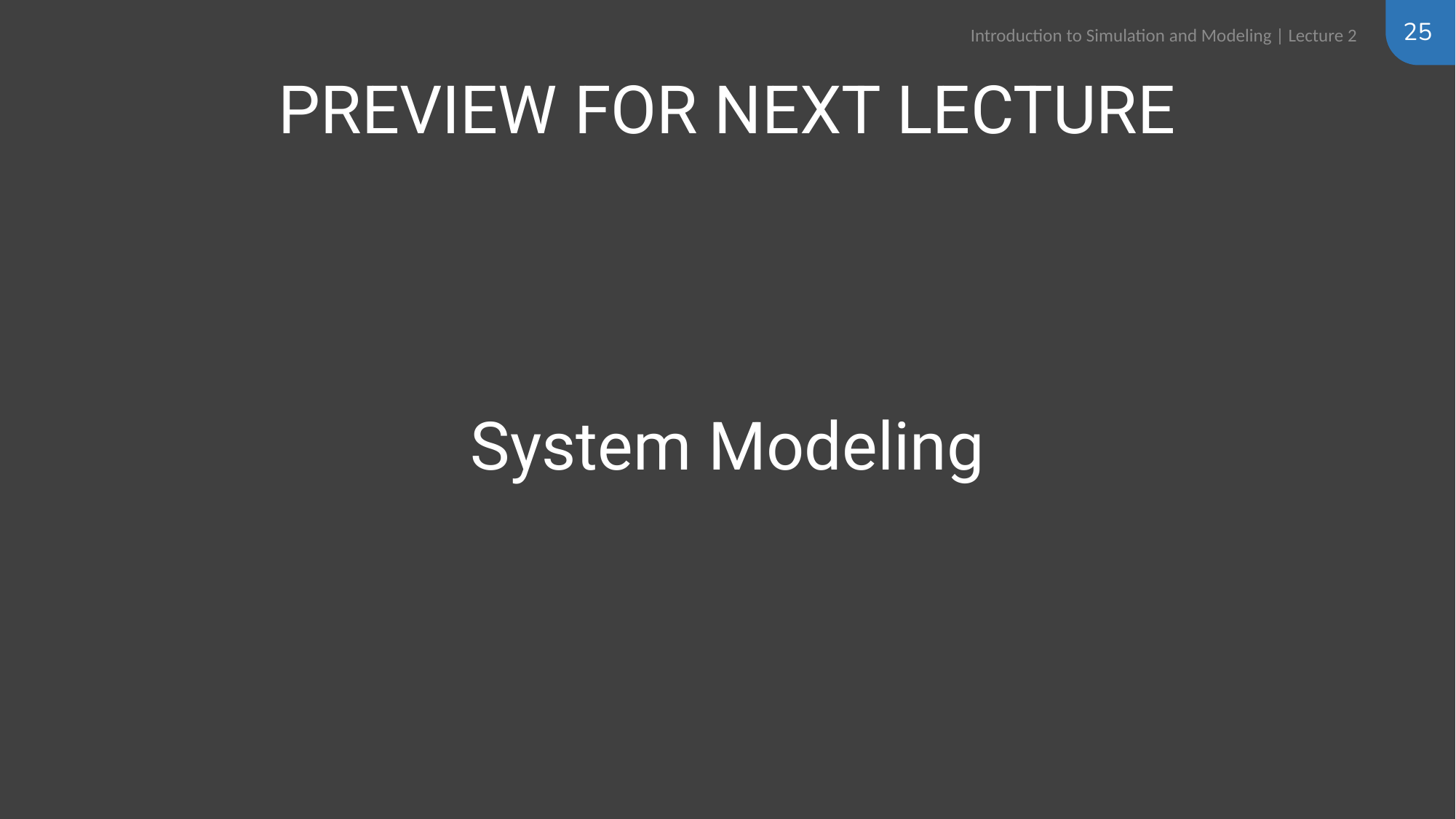

25
Introduction to Simulation and Modeling | Lecture 2
# System Modeling